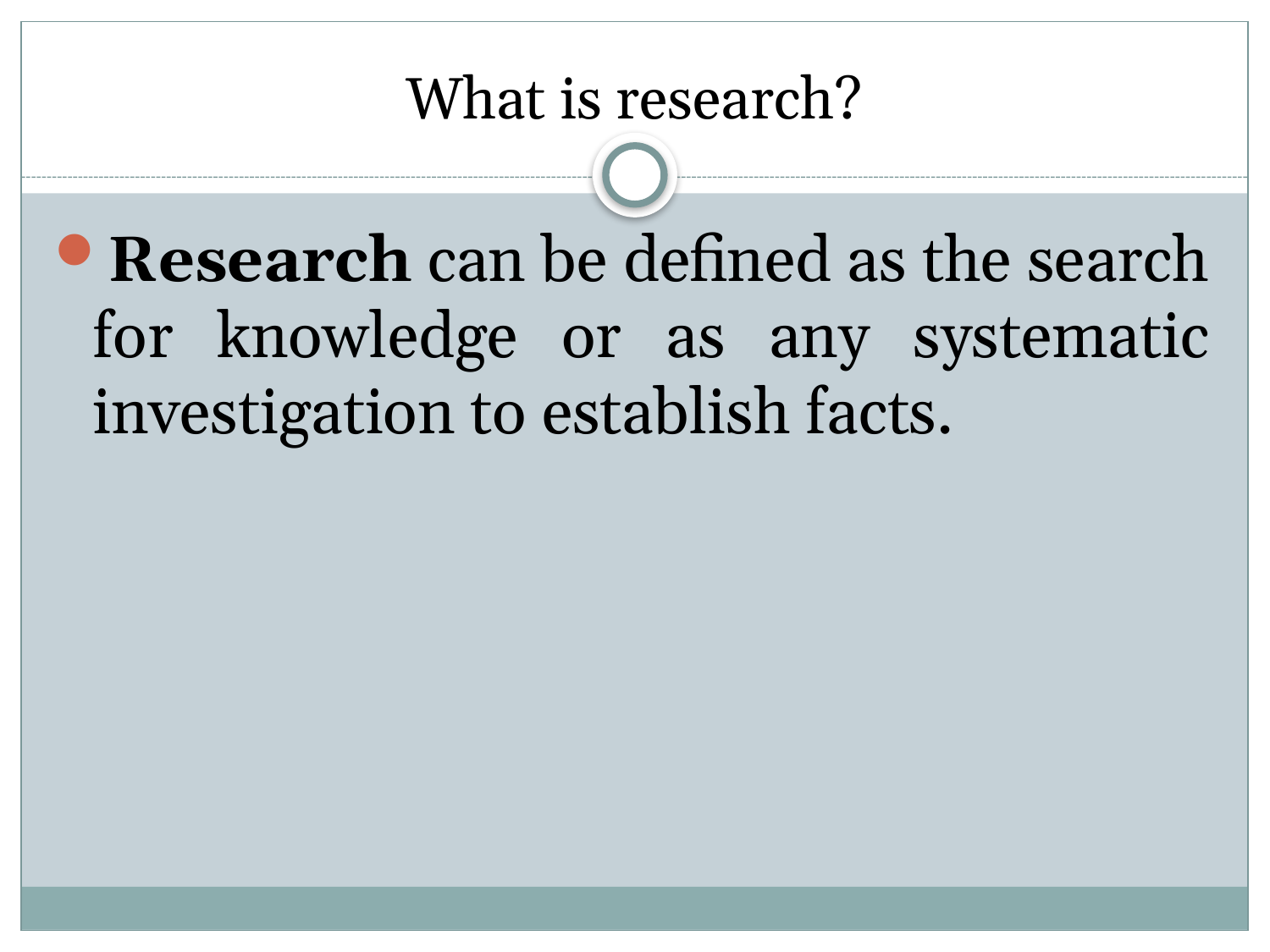

# What is research?
Research can be defined as the search for knowledge or as any systematic investigation to establish facts.